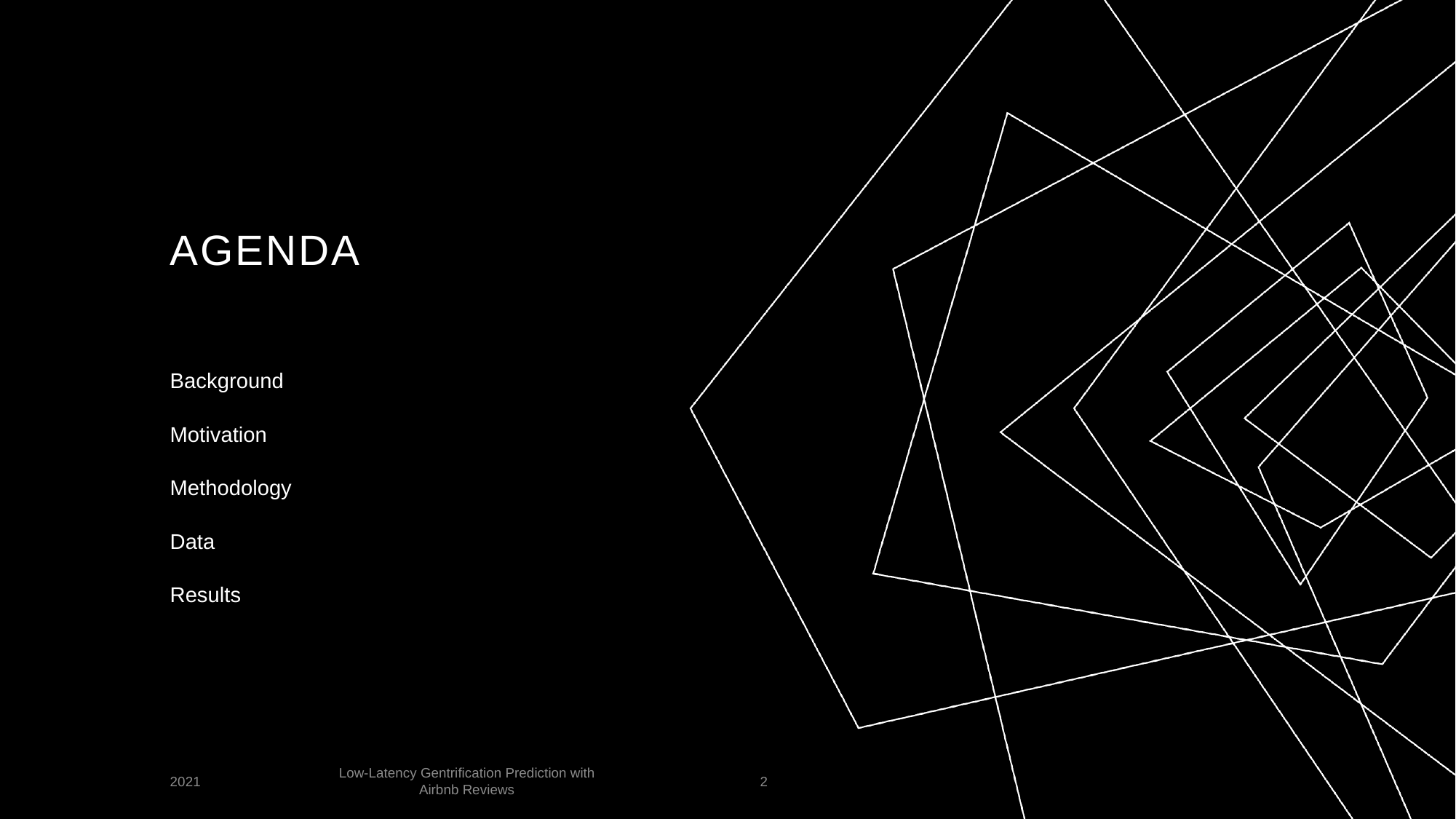

# AGENDA
Background
Motivation
Methodology
Data
Results
Low-Latency Gentrification Prediction with Airbnb Reviews
2021
2